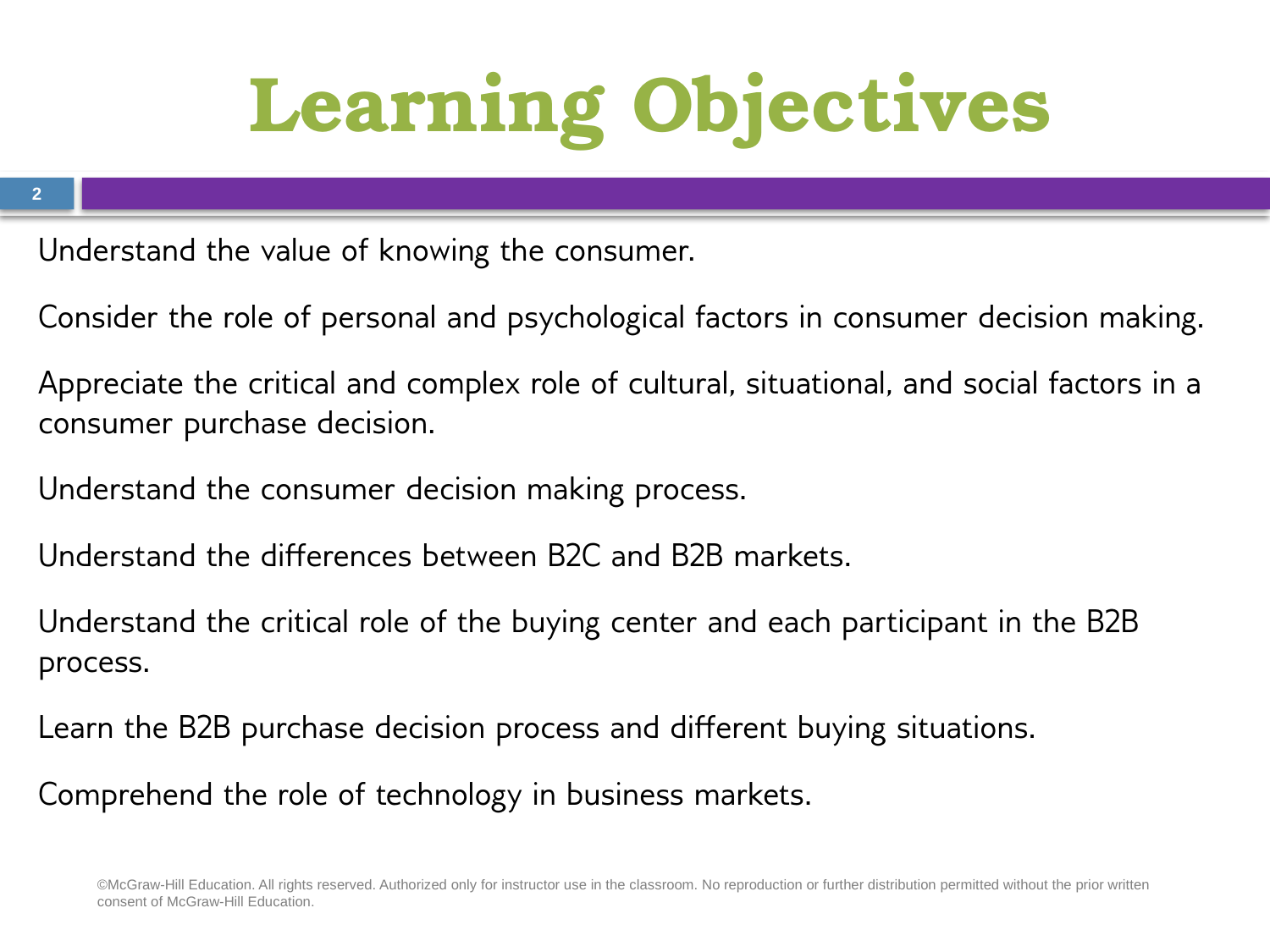

# Learning Objectives
2
Understand the value of knowing the consumer.
Consider the role of personal and psychological factors in consumer decision making.
Appreciate the critical and complex role of cultural, situational, and social factors in a consumer purchase decision.
Understand the consumer decision making process.
Understand the differences between B2C and B2B markets.
Understand the critical role of the buying center and each participant in the B2B process.
Learn the B2B purchase decision process and different buying situations.
Comprehend the role of technology in business markets.

©McGraw-Hill Education. All rights reserved. Authorized only for instructor use in the classroom. No reproduction or further distribution permitted without the prior written consent of McGraw-Hill Education.